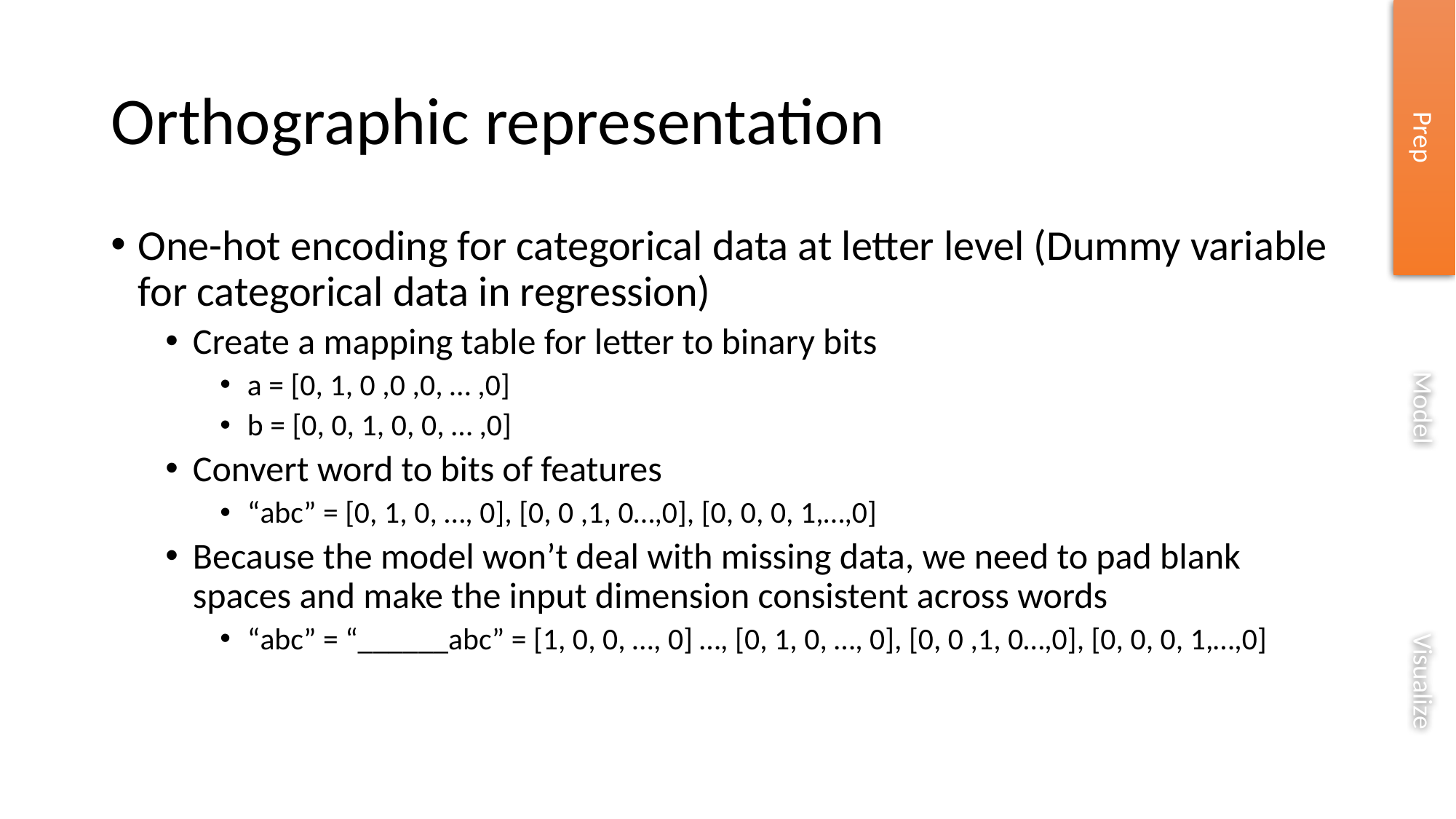

Prep
# Orthographic representation
One-hot encoding for categorical data at letter level (Dummy variable for categorical data in regression)
Create a mapping table for letter to binary bits
a = [0, 1, 0 ,0 ,0, … ,0]
b = [0, 0, 1, 0, 0, … ,0]
Convert word to bits of features
“abc” = [0, 1, 0, …, 0], [0, 0 ,1, 0…,0], [0, 0, 0, 1,…,0]
Because the model won’t deal with missing data, we need to pad blank spaces and make the input dimension consistent across words
“abc” = “______abc” = [1, 0, 0, …, 0] …, [0, 1, 0, …, 0], [0, 0 ,1, 0…,0], [0, 0, 0, 1,…,0]

Model
Visualize